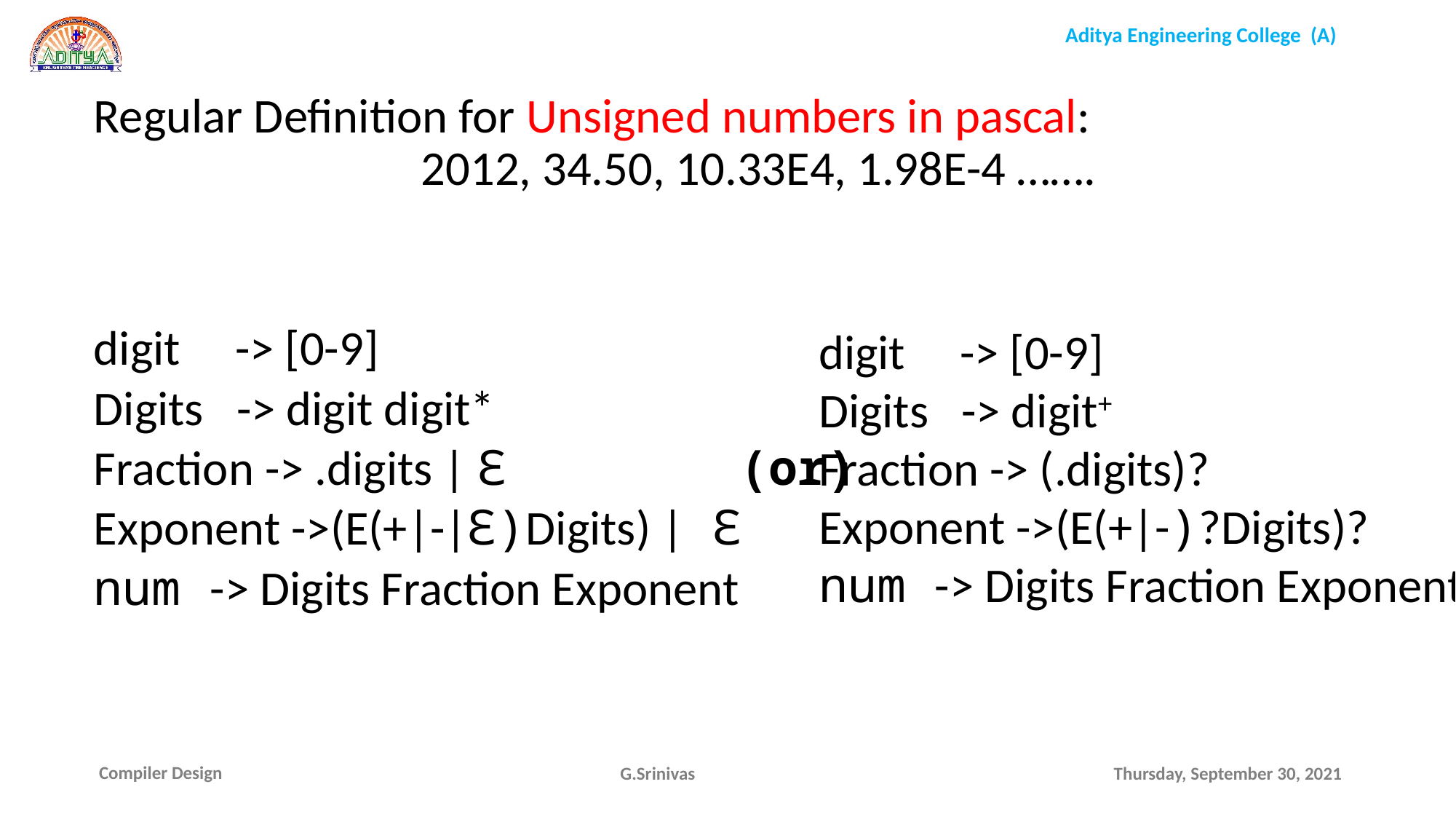

Regular Definition for Unsigned numbers in pascal: 			2012, 34.50, 10.33E4, 1.98E-4 …….

digit     -> [0-9]
Digits   -> digit digit*
Fraction -> .digits | Ɛ        (or)
Exponent ->(E(+|-|Ɛ)Digits) | Ɛ
num -> Digits Fraction Exponent

digit     -> [0-9]
Digits   -> digit+
Fraction -> (.digits)?
Exponent ->(E(+|-)?Digits)?
num -> Digits Fraction Exponent
G.Srinivas
Thursday, September 30, 2021